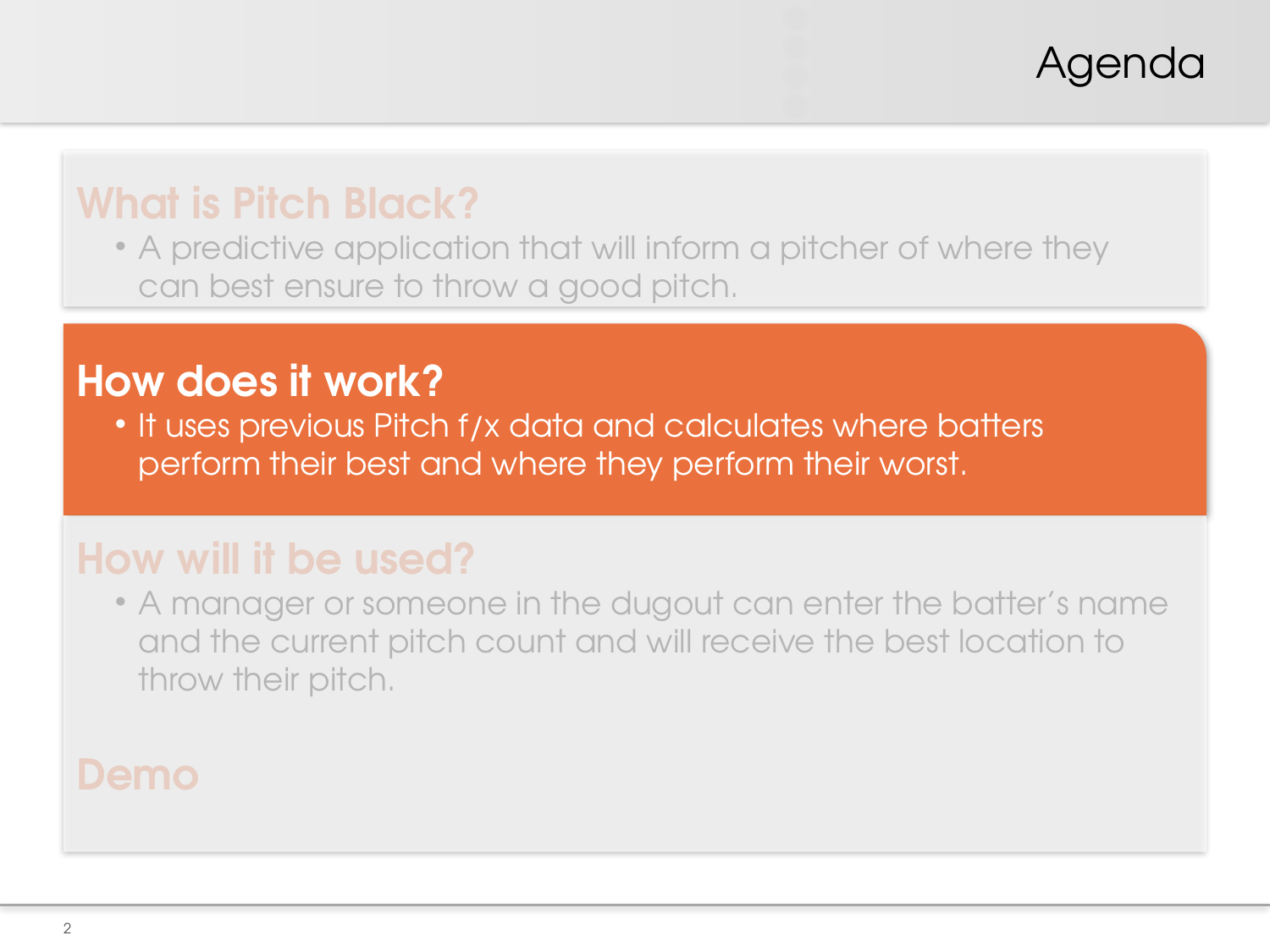

# Agenda

What is Pitch Black?
A predictive application that will inform a pitcher of where they can best ensure to throw a good pitch.

How does it work?
It uses previous Pitch f/x data and calculates where batters perform their best and where they perform their worst.

How will it be used?
A manager or someone in the dugout can enter the batter’s name and the current pitch count and will receive the best location to throw their pitch.

Demo

2